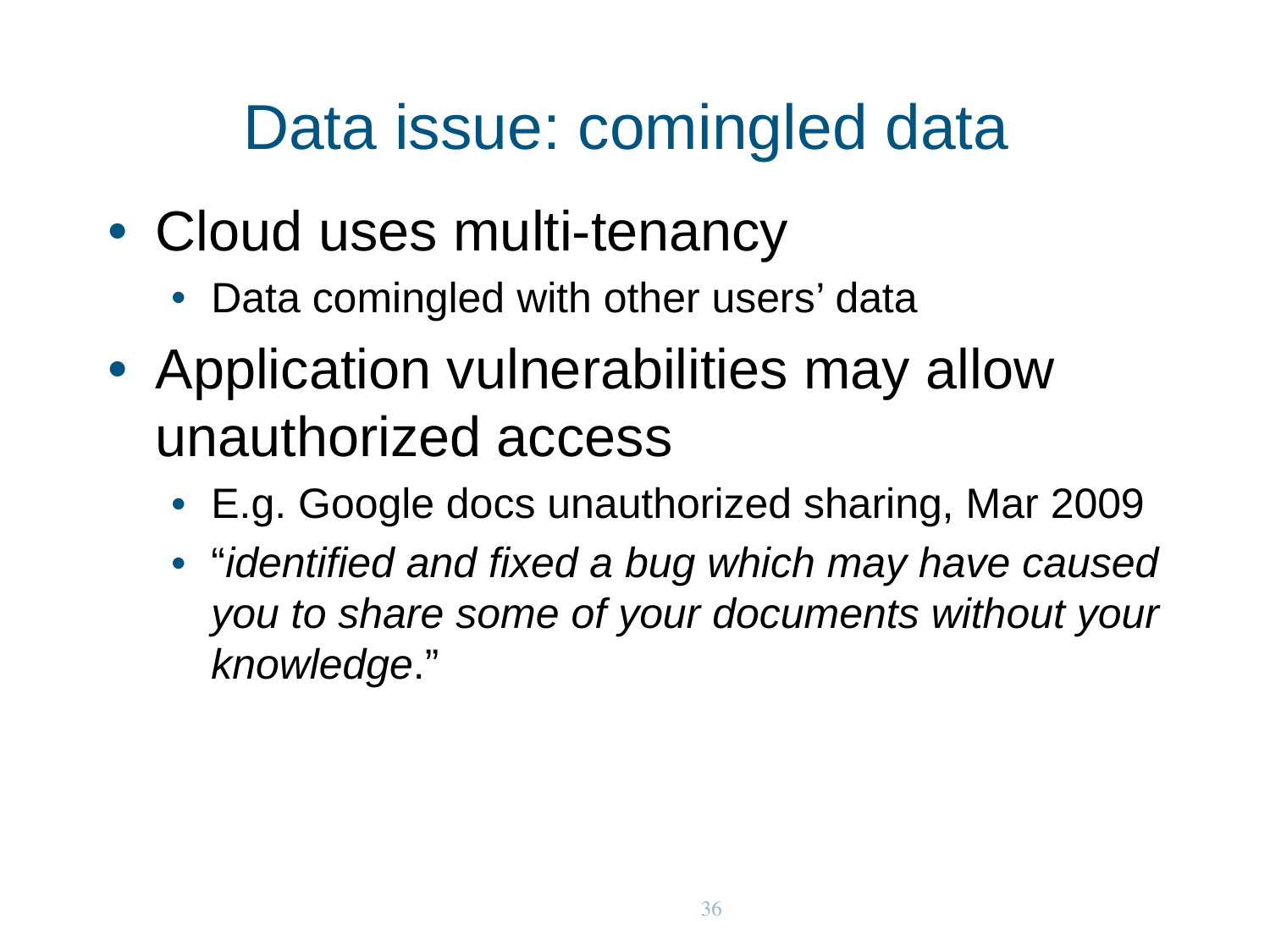

# Data issue: comingled data
Cloud uses multi-tenancy
Data comingled with other users’ data
Application vulnerabilities may allow unauthorized access
E.g. Google docs unauthorized sharing, Mar 2009
“identified and fixed a bug which may have caused you to share some of your documents without your knowledge.”